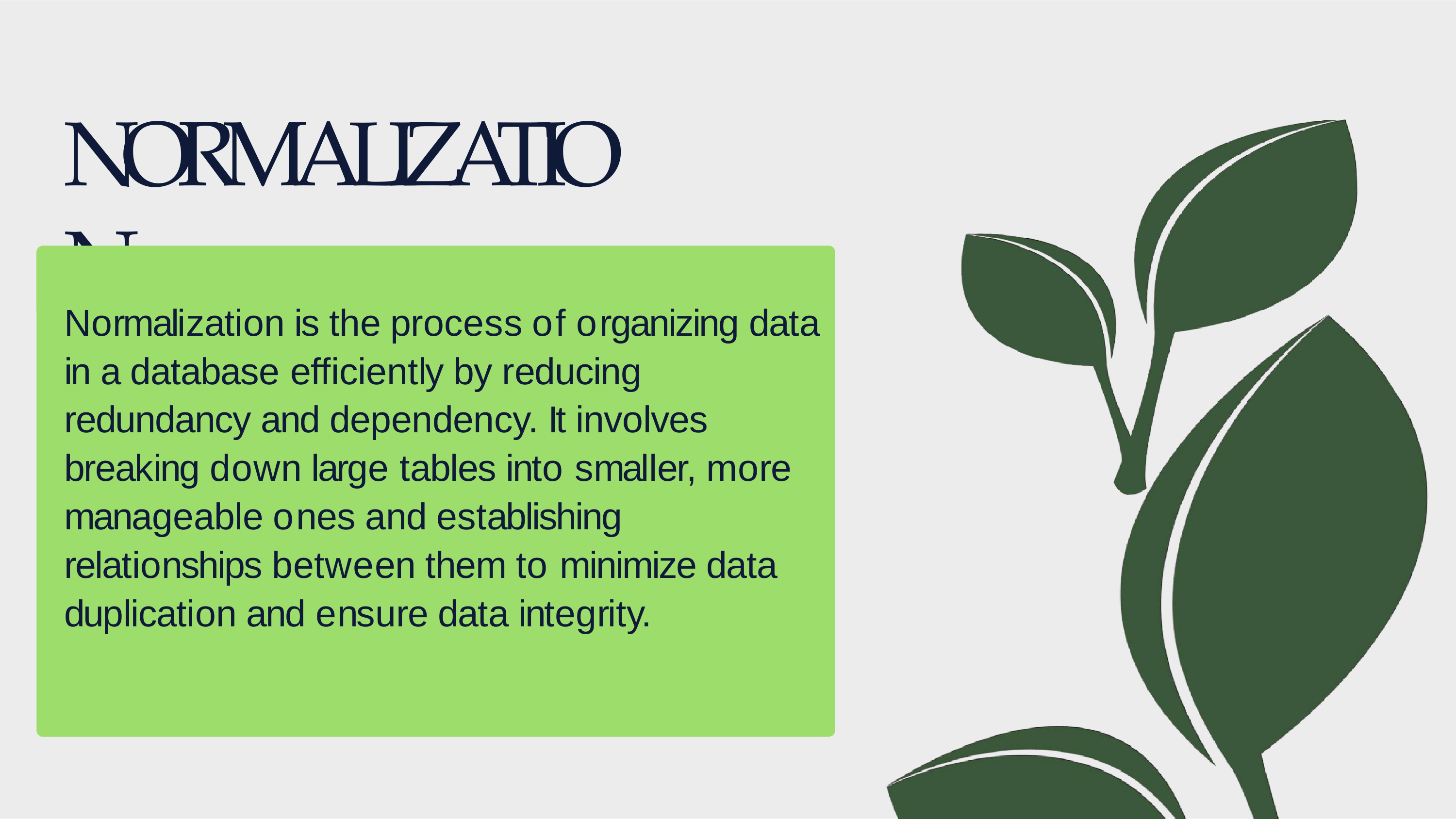

NORMALIZATION

Normalization is the process of organizing data in a database efficiently by reducing redundancy and dependency. It involves breaking down large tables into smaller, more manageable ones and establishing relationships between them to minimize data duplication and ensure data integrity.